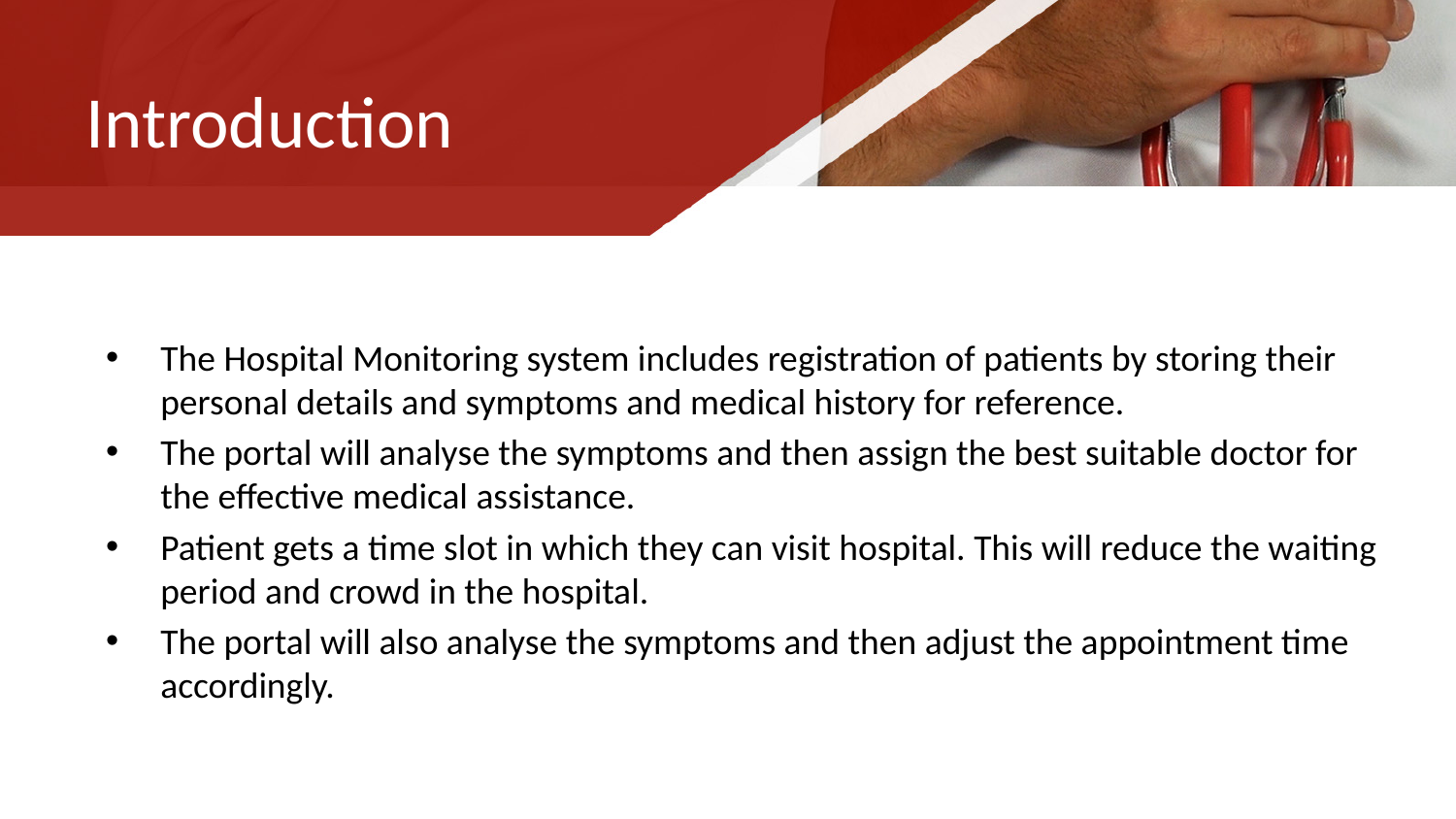

# Introduction
The Hospital Monitoring system includes registration of patients by storing their personal details and symptoms and medical history for reference.
The portal will analyse the symptoms and then assign the best suitable doctor for the effective medical assistance.
Patient gets a time slot in which they can visit hospital. This will reduce the waiting period and crowd in the hospital.
The portal will also analyse the symptoms and then adjust the appointment time accordingly.